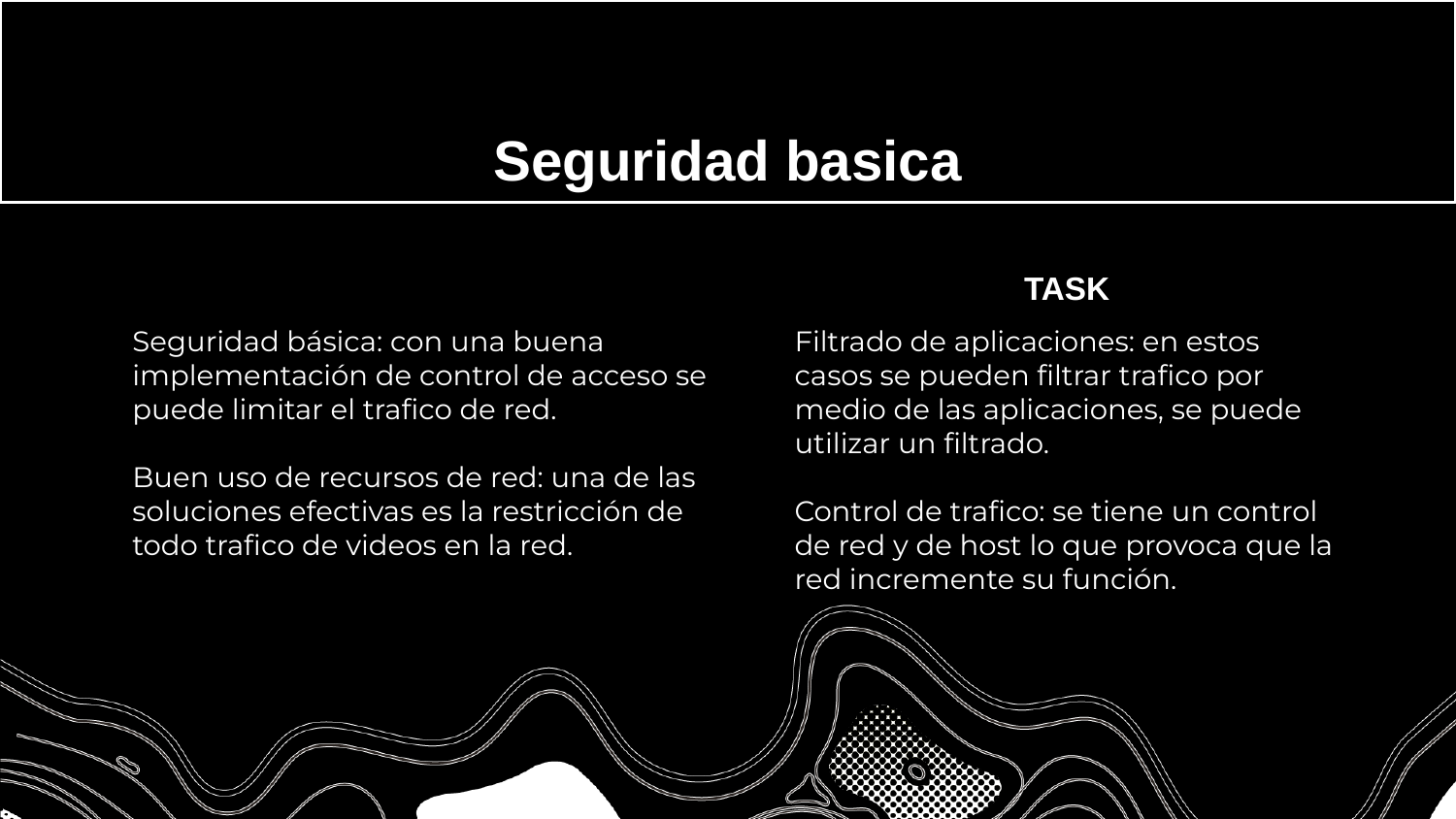

# Seguridad basica
TASK
Seguridad básica: con una buena implementación de control de acceso se puede limitar el trafico de red.

Buen uso de recursos de red: una de las soluciones efectivas es la restricción de todo trafico de videos en la red.
Filtrado de aplicaciones: en estos casos se pueden filtrar trafico por medio de las aplicaciones, se puede utilizar un filtrado.

Control de trafico: se tiene un control de red y de host lo que provoca que la red incremente su función.